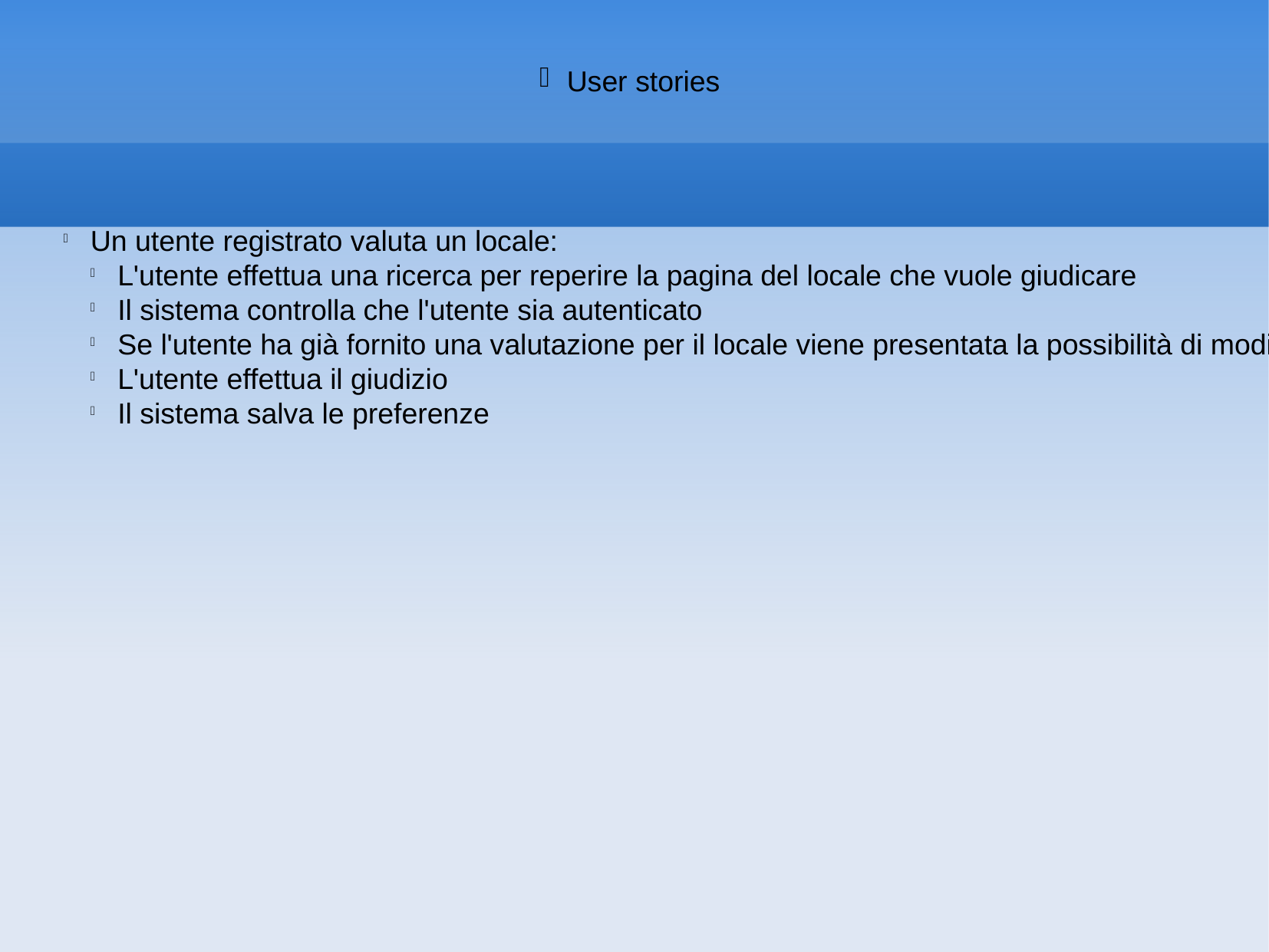

User stories
Un utente registrato valuta un locale:
L'utente effettua una ricerca per reperire la pagina del locale che vuole giudicare
Il sistema controlla che l'utente sia autenticato
Se l'utente ha già fornito una valutazione per il locale viene presentata la possibilità di modificarla
L'utente effettua il giudizio
Il sistema salva le preferenze